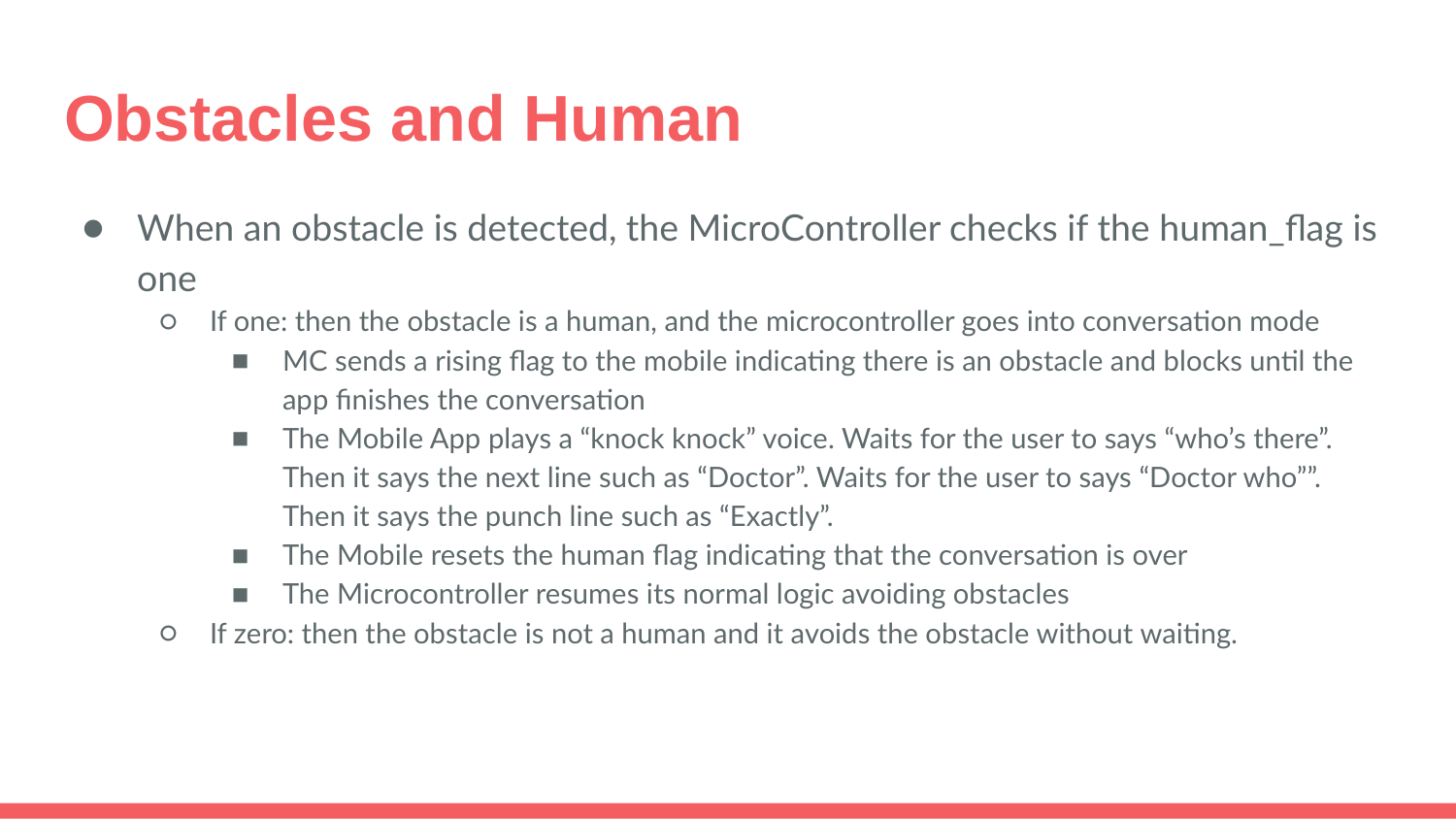

# Obstacles and Human
When an obstacle is detected, the MicroController checks if the human_flag is one
If one: then the obstacle is a human, and the microcontroller goes into conversation mode
MC sends a rising flag to the mobile indicating there is an obstacle and blocks until the app finishes the conversation
The Mobile App plays a “knock knock” voice. Waits for the user to says “who’s there”. Then it says the next line such as “Doctor”. Waits for the user to says “Doctor who””. Then it says the punch line such as “Exactly”.
The Mobile resets the human flag indicating that the conversation is over
The Microcontroller resumes its normal logic avoiding obstacles
If zero: then the obstacle is not a human and it avoids the obstacle without waiting.